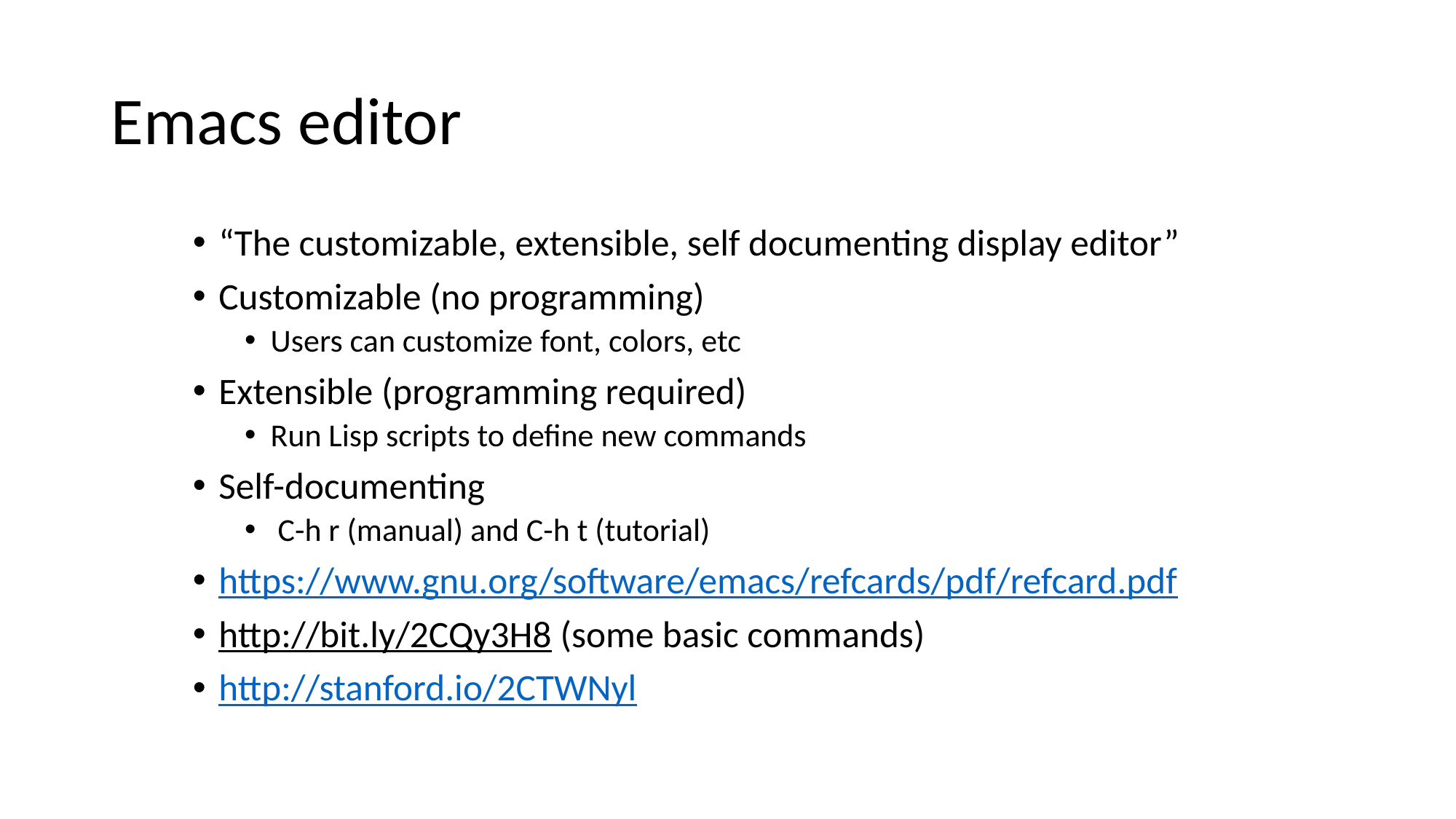

# Emacs editor
“The customizable, extensible, self documenting display editor”
Customizable (no programming)
Users can customize font, colors, etc
Extensible (programming required)
Run Lisp scripts to define new commands
Self-documenting
 C-h r (manual) and C-h t (tutorial)
https://www.gnu.org/software/emacs/refcards/pdf/refcard.pdf
http://bit.ly/2CQy3H8 (some basic commands)
http://stanford.io/2CTWNyl